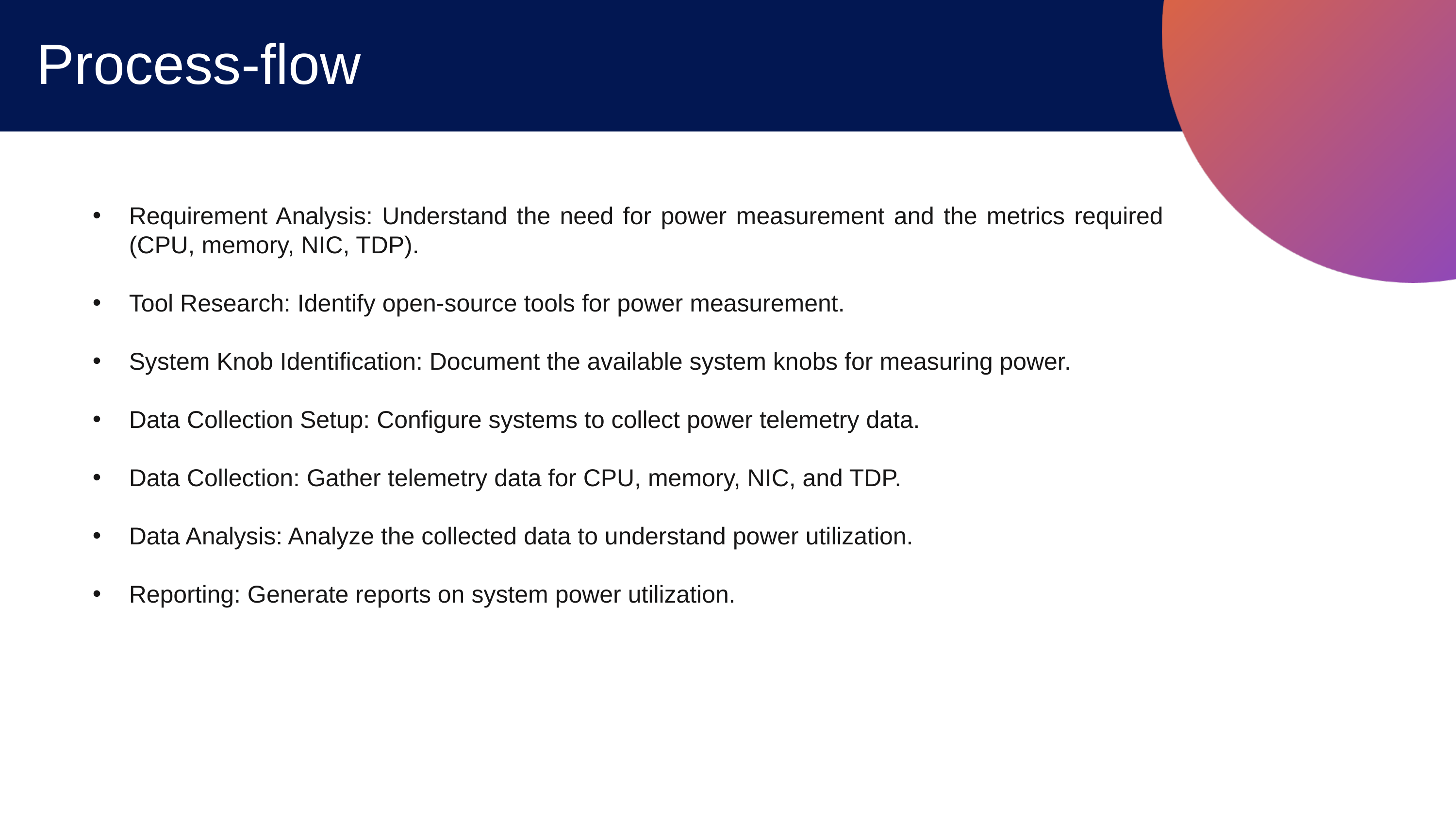

Process-flow
Requirement Analysis: Understand the need for power measurement and the metrics required (CPU, memory, NIC, TDP).

Tool Research: Identify open-source tools for power measurement.

System Knob Identification: Document the available system knobs for measuring power.

Data Collection Setup: Configure systems to collect power telemetry data.

Data Collection: Gather telemetry data for CPU, memory, NIC, and TDP.

Data Analysis: Analyze the collected data to understand power utilization.

Reporting: Generate reports on system power utilization.